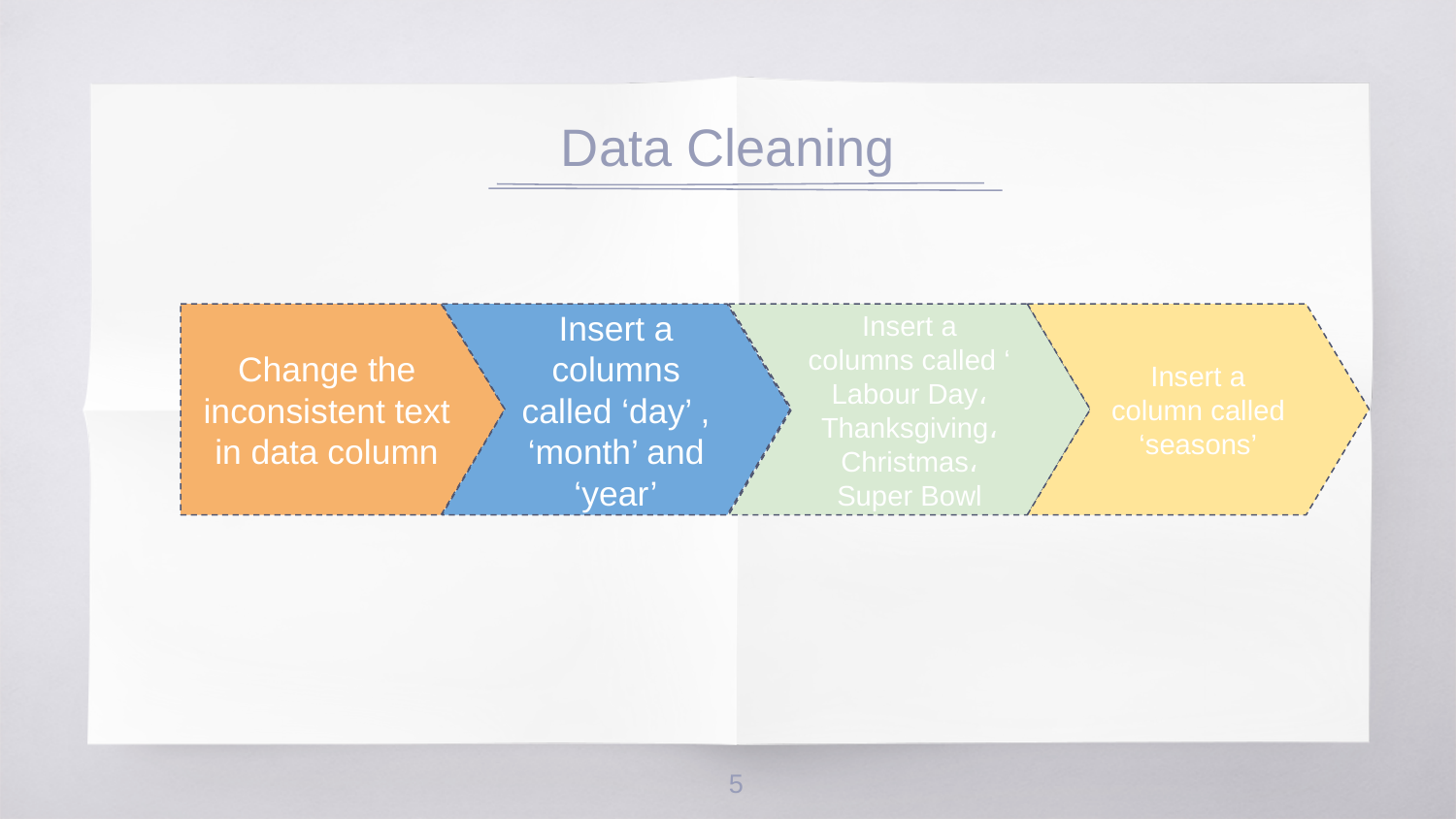

# Data Cleaning
Insert a columns called ‘ Labour Day، Thanksgiving، Christmas، Super Bowl
Insert a column called ‘seasons’
Change the inconsistent text in data column
Insert a columns called ‘day’ , ‘month’ and ‘year’
5